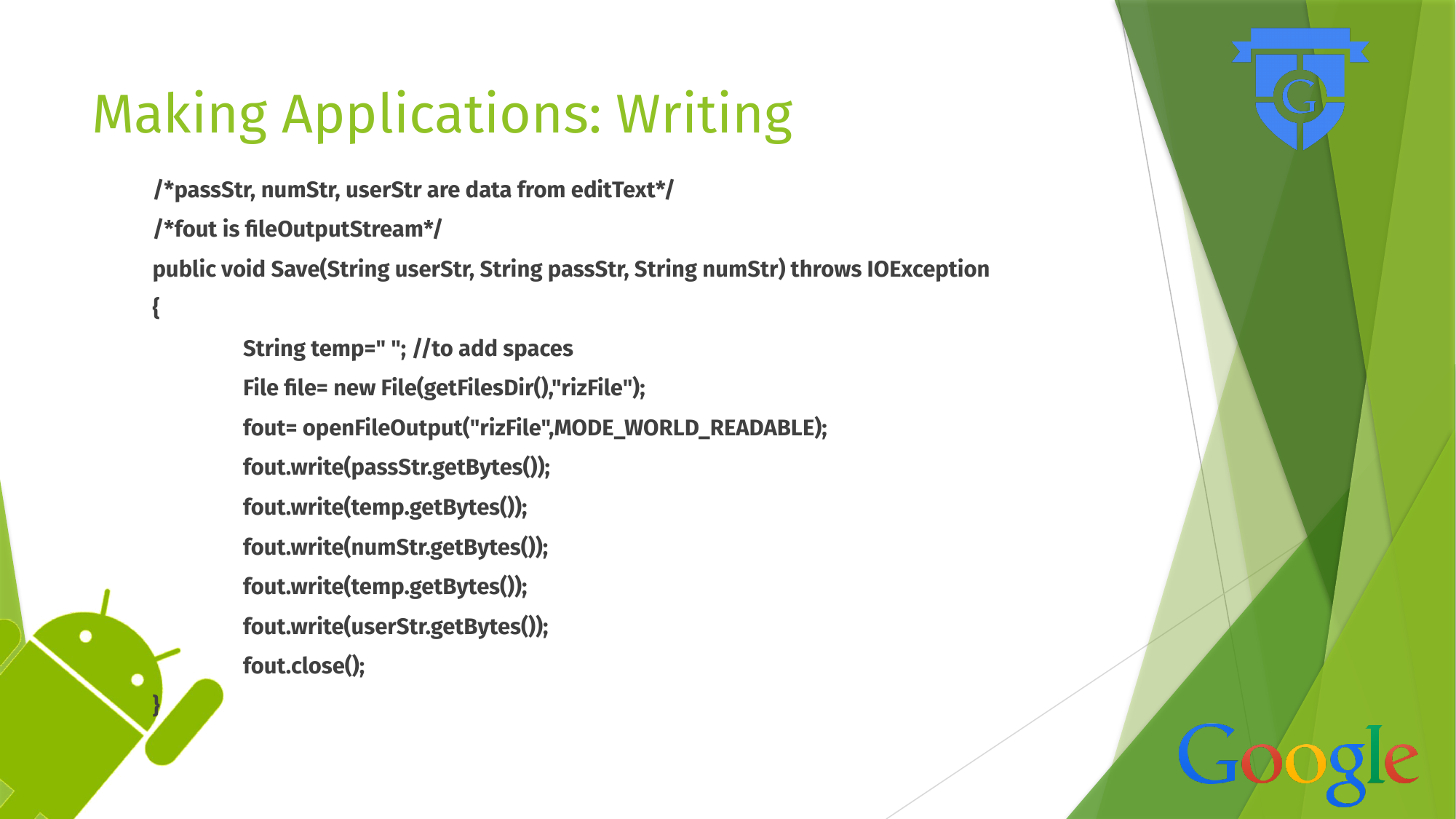

# Making Applications: Writing
/*passStr, numStr, userStr are data from editText*/
/*fout is fileOutputStream*/
public void Save(String userStr, String passStr, String numStr) throws IOException
{
	String temp=" "; //to add spaces
	File file= new File(getFilesDir(),"rizFile");
	fout= openFileOutput("rizFile",MODE_WORLD_READABLE);
	fout.write(passStr.getBytes());
	fout.write(temp.getBytes());
	fout.write(numStr.getBytes());
	fout.write(temp.getBytes());
	fout.write(userStr.getBytes());
	fout.close();
}